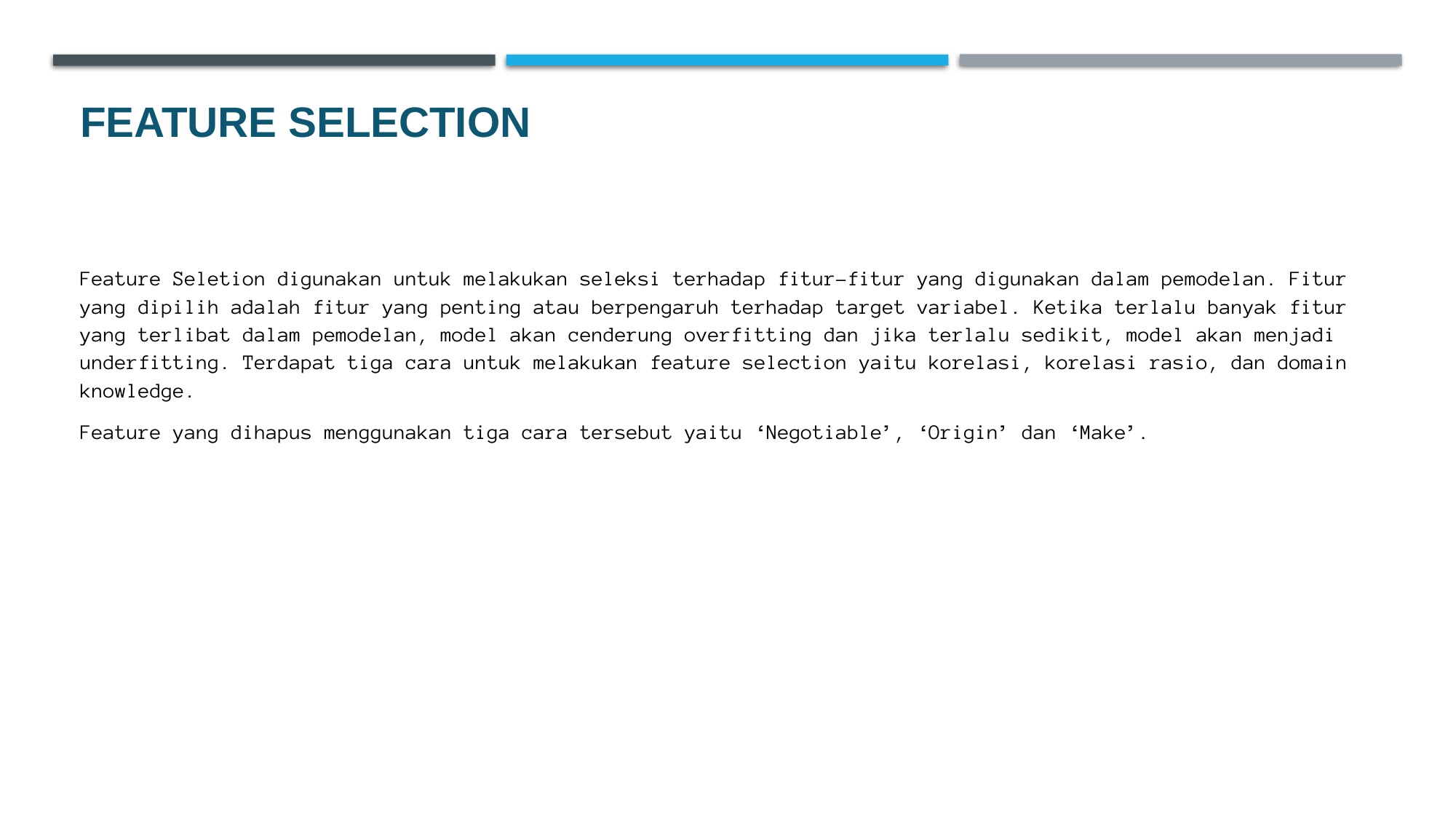

# Feature Selection
Feature Seletion digunakan untuk melakukan seleksi terhadap fitur-fitur yang digunakan dalam pemodelan. Fitur yang dipilih adalah fitur yang penting atau berpengaruh terhadap target variabel. Ketika terlalu banyak fitur yang terlibat dalam pemodelan, model akan cenderung overfitting dan jika terlalu sedikit, model akan menjadi underfitting. Terdapat tiga cara untuk melakukan feature selection yaitu korelasi, korelasi rasio, dan domain knowledge.
Feature yang dihapus menggunakan tiga cara tersebut yaitu ‘Negotiable’, ‘Origin’ dan ‘Make’.